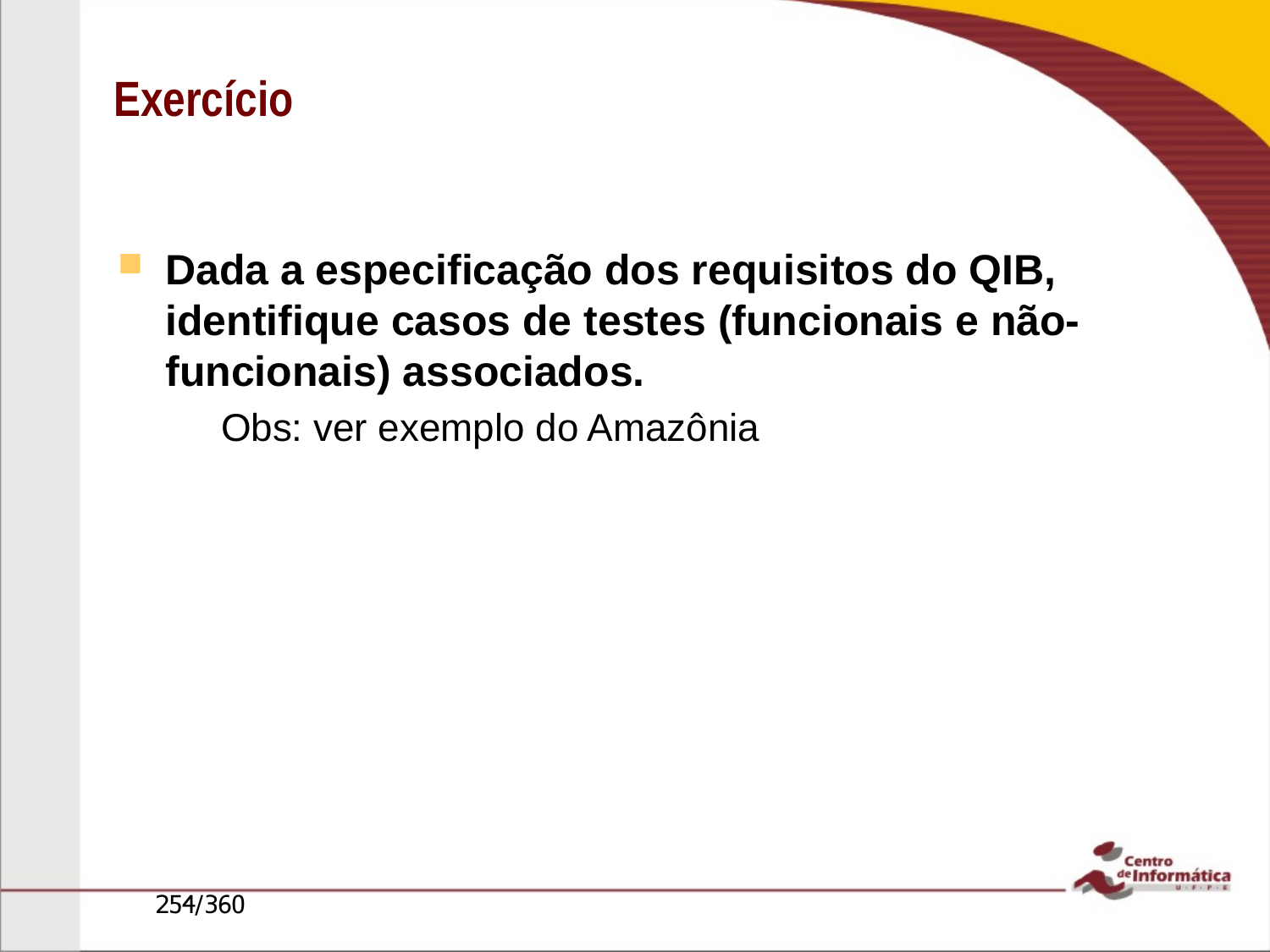

# Exercício
Dada a especificação dos requisitos do QIB, identifique casos de testes (funcionais e não-funcionais) associados.
Obs: ver exemplo do Amazônia
254/360